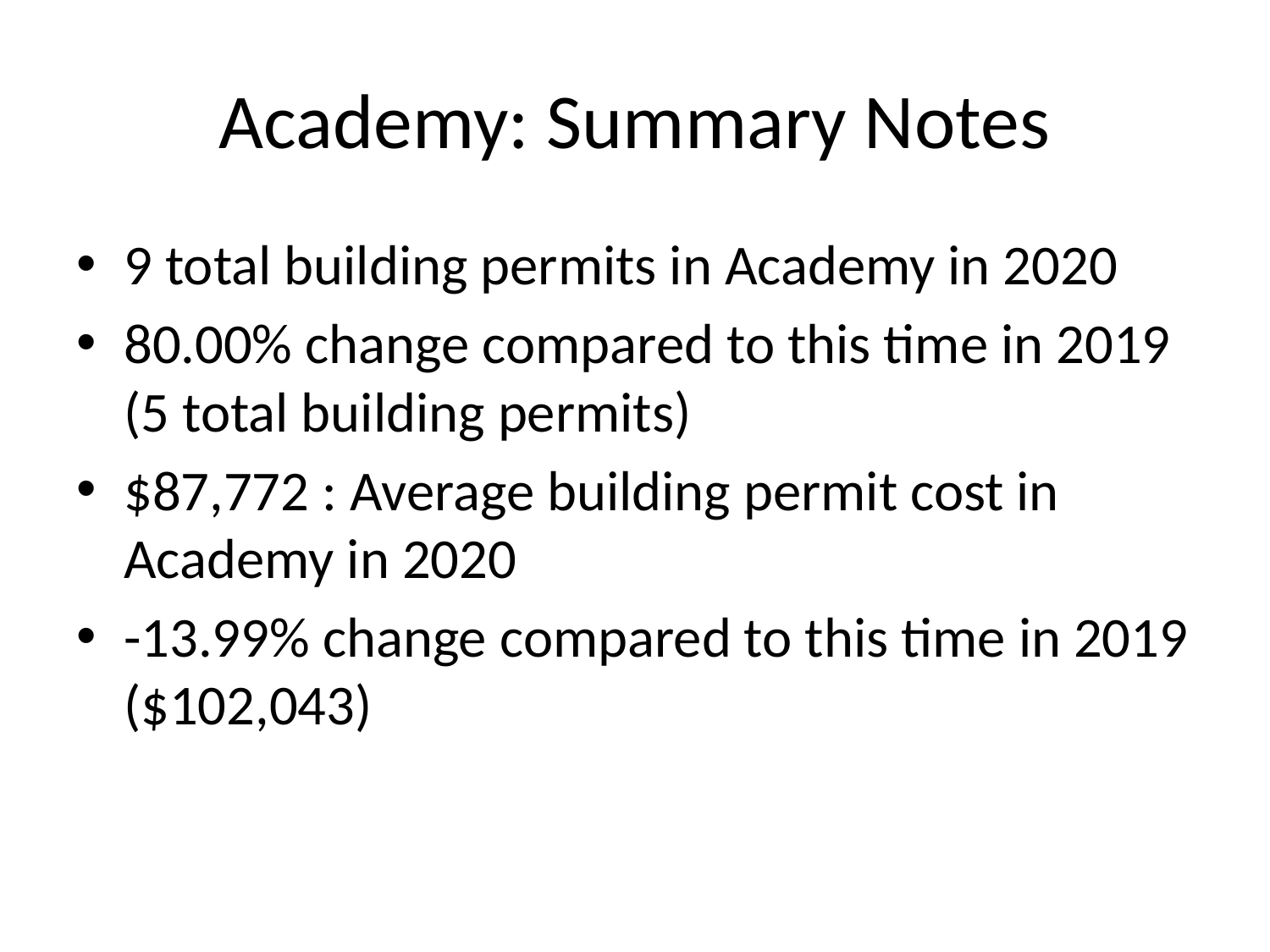

# Academy: Summary Notes
9 total building permits in Academy in 2020
80.00% change compared to this time in 2019 (5 total building permits)
$87,772 : Average building permit cost in Academy in 2020
-13.99% change compared to this time in 2019 ($102,043)